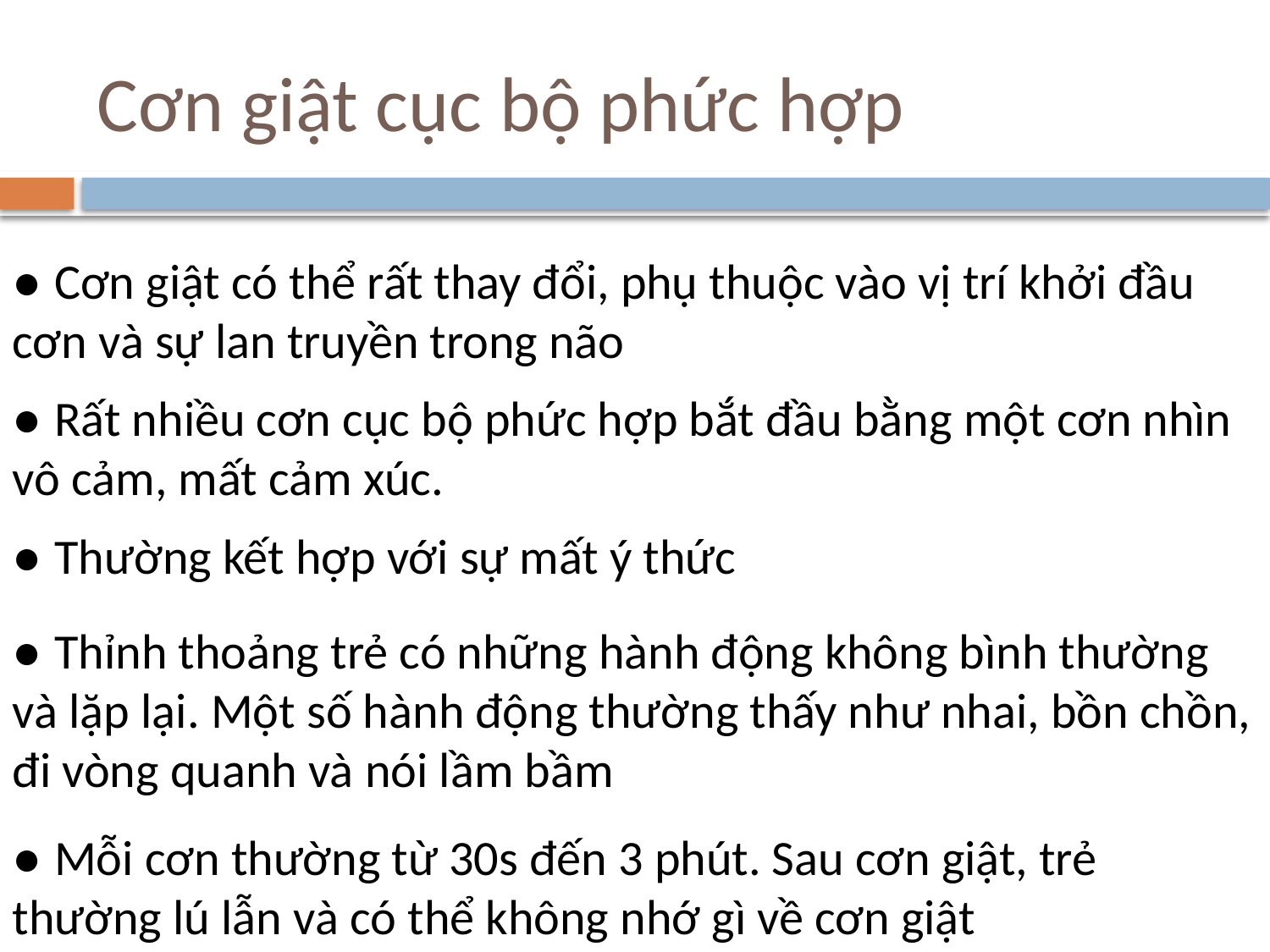

# Cơn giật cục bộ phức hợp
● Cơn giật có thể rất thay đổi, phụ thuộc vào vị trí khởi đầu cơn và sự lan truyền trong não
● Rất nhiều cơn cục bộ phức hợp bắt đầu bằng một cơn nhìn vô cảm, mất cảm xúc.
● Thường kết hợp với sự mất ý thức
● Thỉnh thoảng trẻ có những hành động không bình thường và lặp lại. Một số hành động thường thấy như nhai, bồn chồn, đi vòng quanh và nói lầm bầm
● Mỗi cơn thường từ 30s đến 3 phút. Sau cơn giật, trẻ thường lú lẫn và có thể không nhớ gì về cơn giật